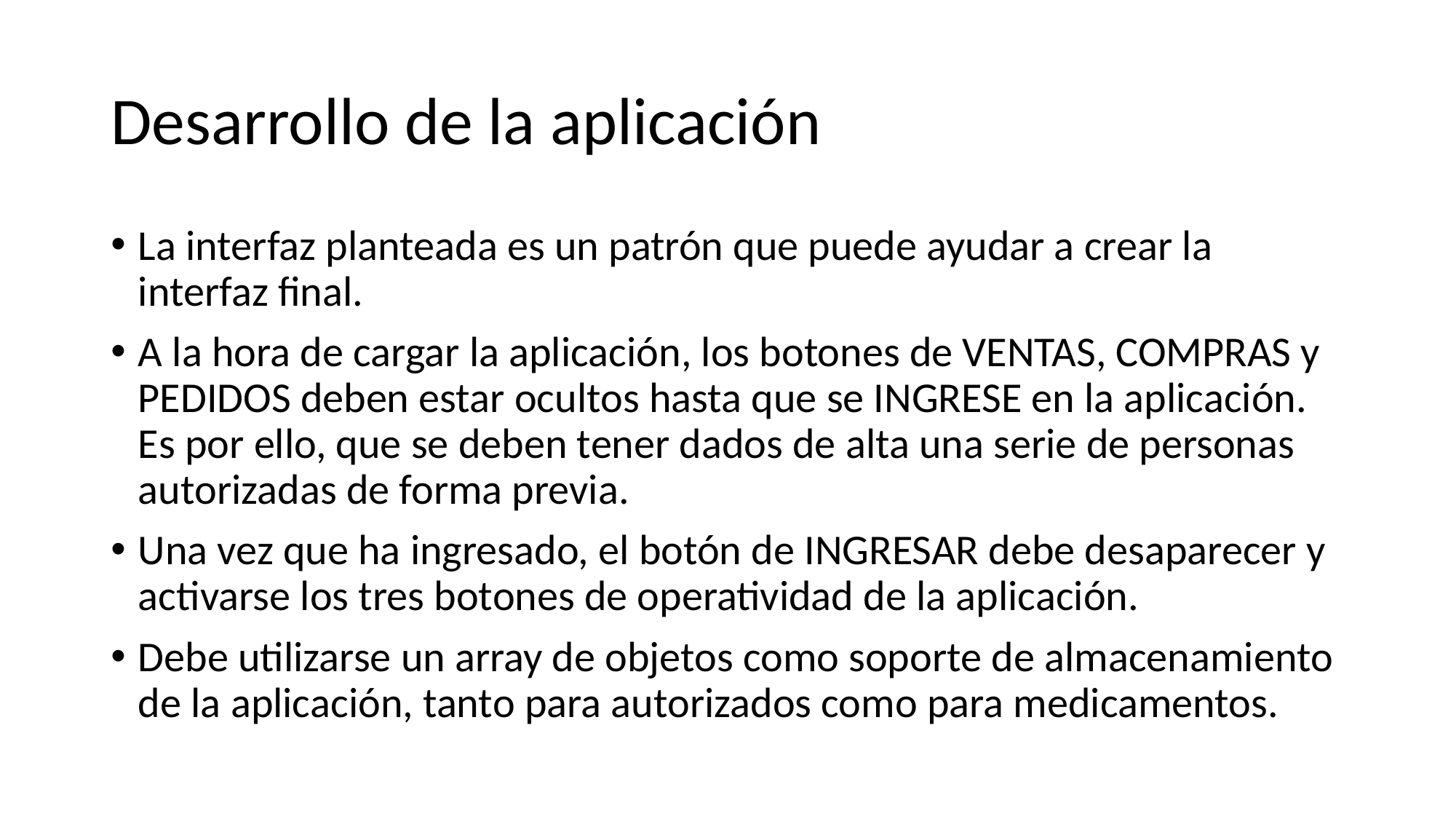

# Desarrollo de la aplicación
La interfaz planteada es un patrón que puede ayudar a crear la interfaz final.
A la hora de cargar la aplicación, los botones de VENTAS, COMPRAS y PEDIDOS deben estar ocultos hasta que se INGRESE en la aplicación. Es por ello, que se deben tener dados de alta una serie de personas autorizadas de forma previa.
Una vez que ha ingresado, el botón de INGRESAR debe desaparecer y activarse los tres botones de operatividad de la aplicación.
Debe utilizarse un array de objetos como soporte de almacenamiento de la aplicación, tanto para autorizados como para medicamentos.